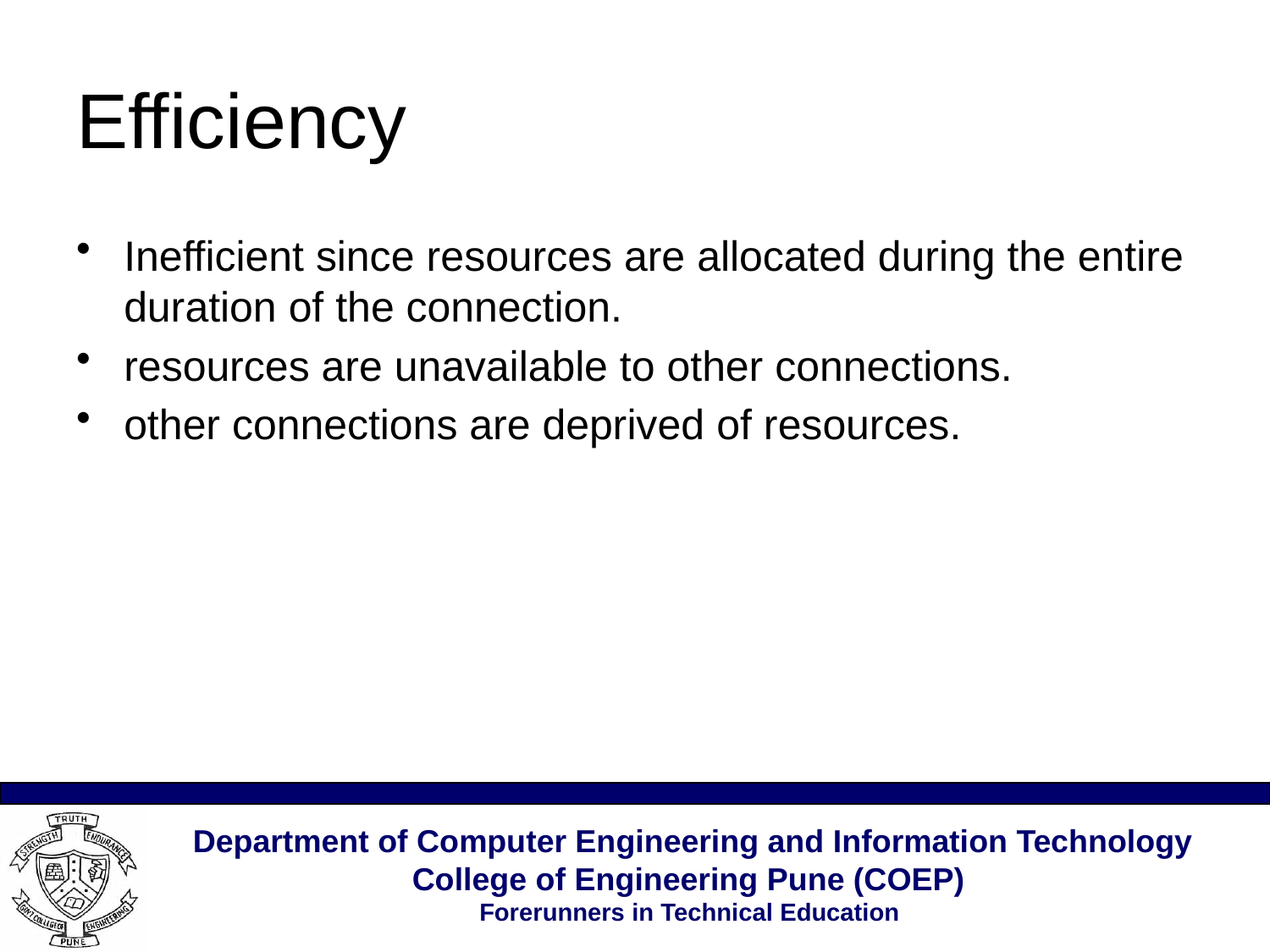

# Efficiency
Inefficient since resources are allocated during the entire duration of the connection.
resources are unavailable to other connections.
other connections are deprived of resources.